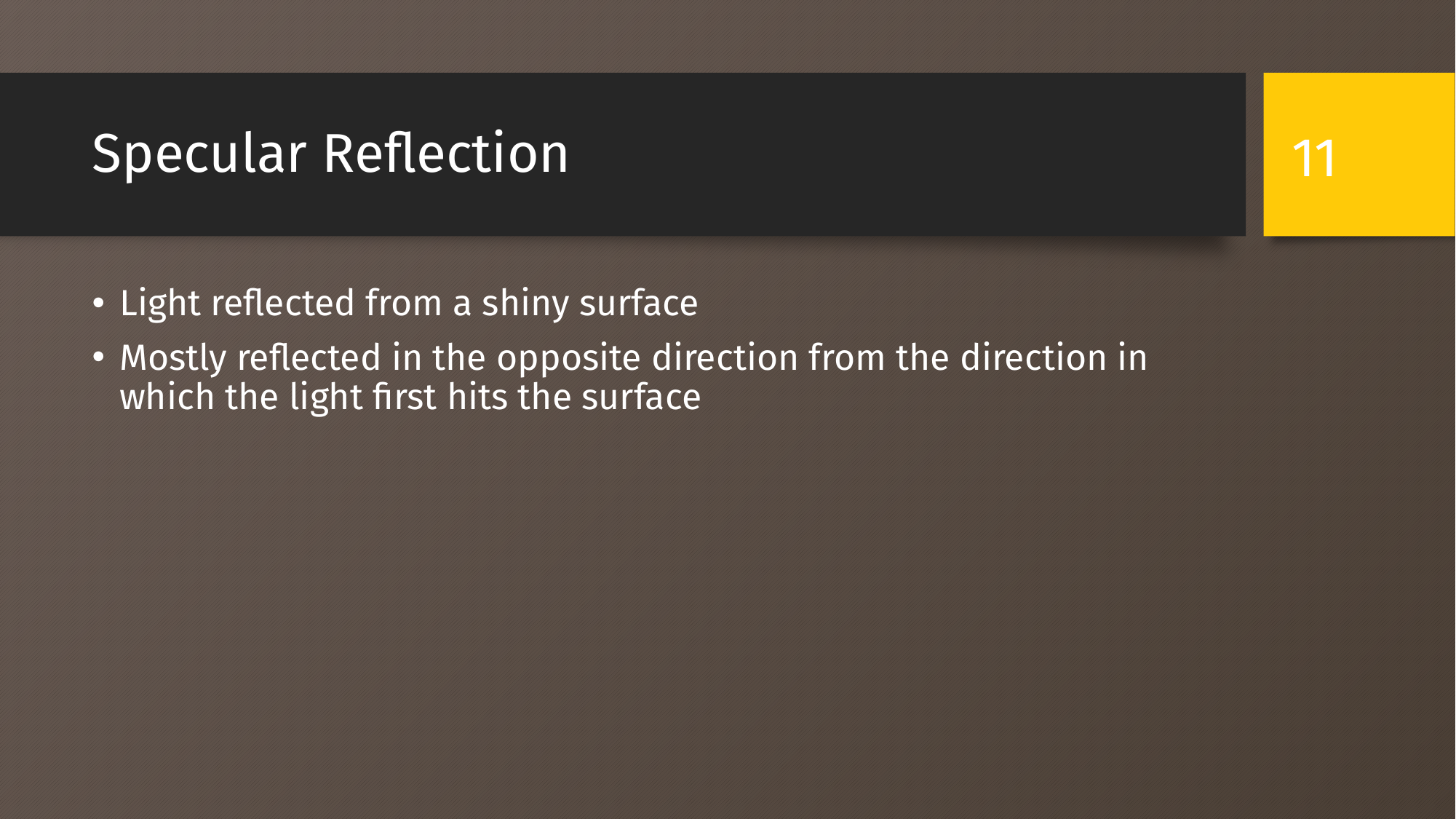

11
# Specular Reflection
Light reflected from a shiny surface
Mostly reflected in the opposite direction from the direction in which the light first hits the surface